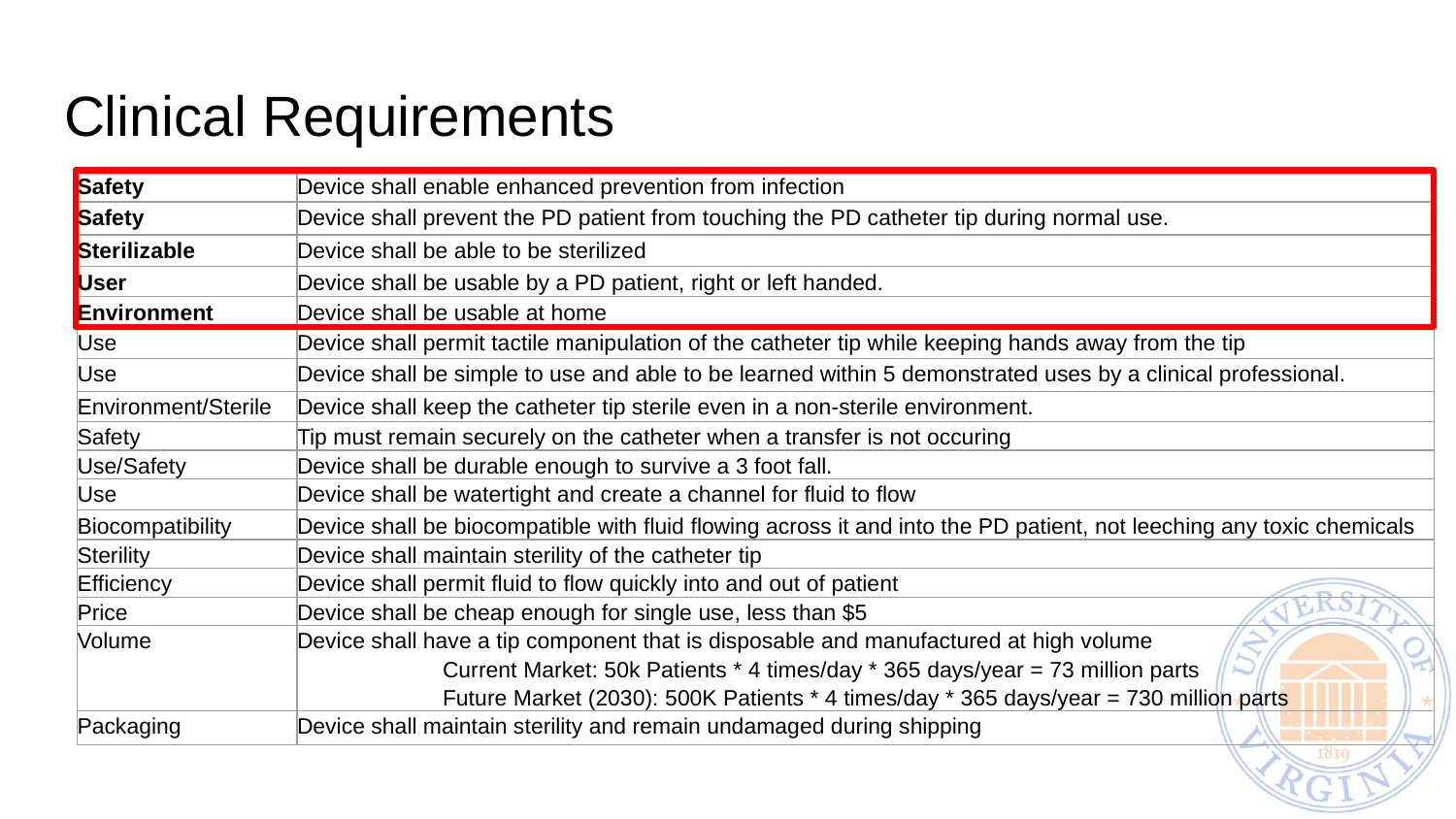

# Clinical Requirements

| Safety | Device shall enable enhanced prevention from infection |
| --- | --- |
| Safety | Device shall prevent the PD patient from touching the PD catheter tip during normal use. |
| Sterilizable | Device shall be able to be sterilized |
| User | Device shall be usable by a PD patient, right or left handed. |
| Environment | Device shall be usable at home |
| Use | Device shall permit tactile manipulation of the catheter tip while keeping hands away from the tip |
| Use | Device shall be simple to use and able to be learned within 5 demonstrated uses by a clinical professional. |
| Environment/Sterile | Device shall keep the catheter tip sterile even in a non-sterile environment. |
| Safety | Tip must remain securely on the catheter when a transfer is not occuring |
| Use/Safety | Device shall be durable enough to survive a 3 foot fall. |
| Use | Device shall be watertight and create a channel for fluid to flow |
| Biocompatibility | Device shall be biocompatible with fluid flowing across it and into the PD patient, not leeching any toxic chemicals |
| Sterility | Device shall maintain sterility of the catheter tip |
| Efficiency | Device shall permit fluid to flow quickly into and out of patient |
| Price | Device shall be cheap enough for single use, less than $5 |
| Volume | Device shall have a tip component that is disposable and manufactured at high volume Current Market: 50k Patients \* 4 times/day \* 365 days/year = 73 million parts Future Market (2030): 500K Patients \* 4 times/day \* 365 days/year = 730 million parts |
| Packaging | Device shall maintain sterility and remain undamaged during shipping |